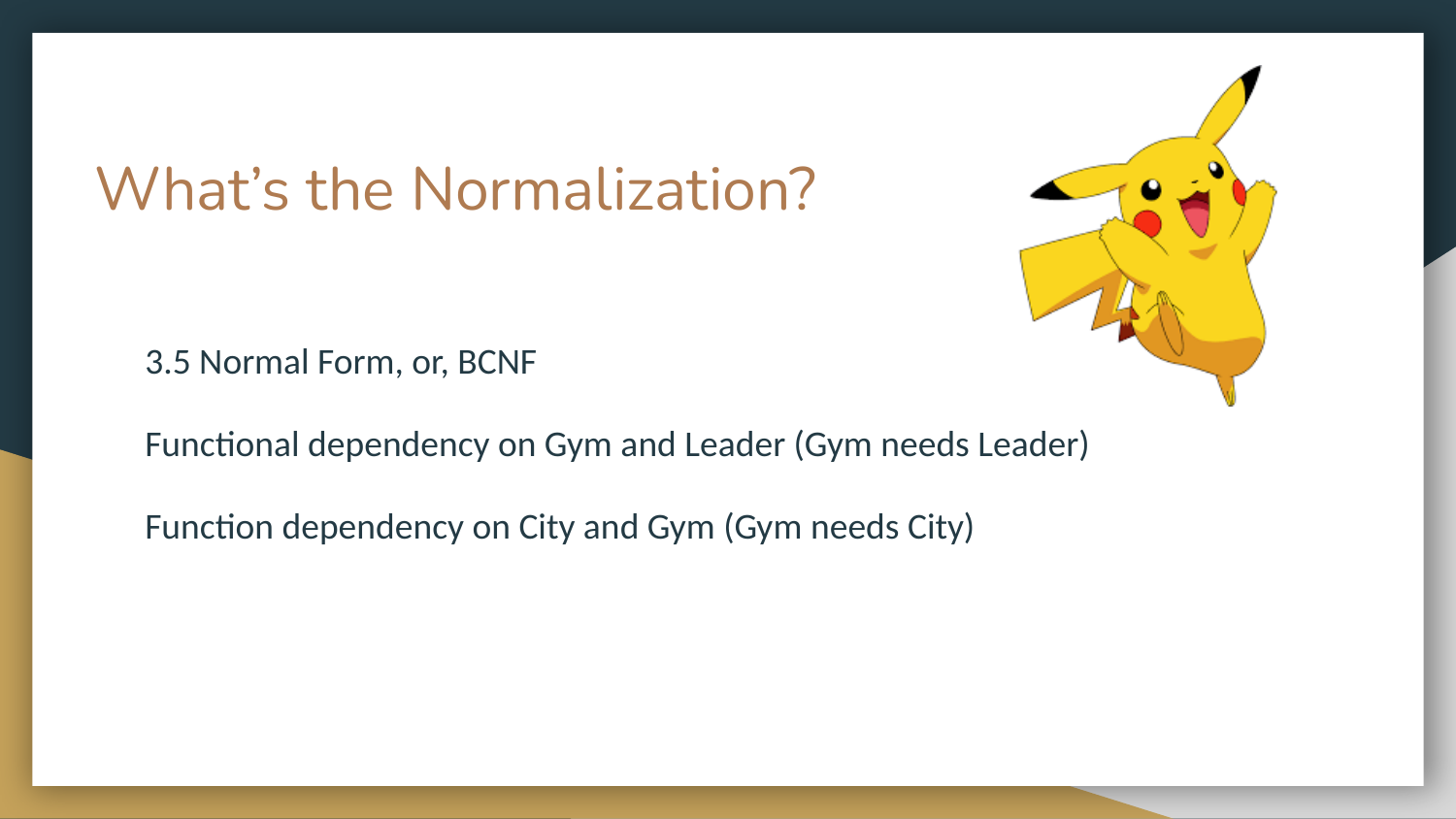

# What’s the Normalization?
3.5 Normal Form, or, BCNF
Functional dependency on Gym and Leader (Gym needs Leader)
Function dependency on City and Gym (Gym needs City)